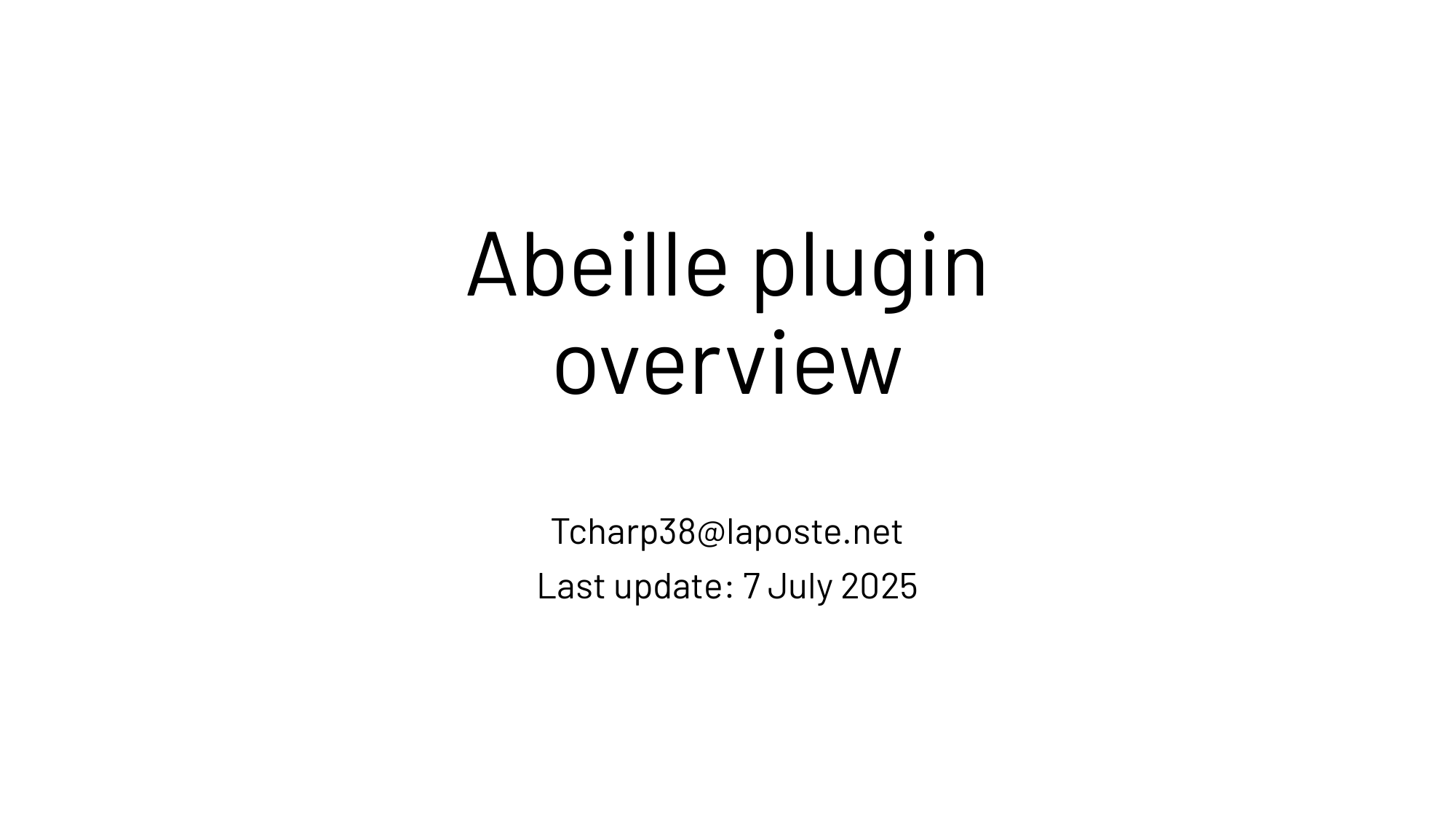

# Abeille plugin overview
Tcharp38@laposte.net
Last update: 7 July 2025